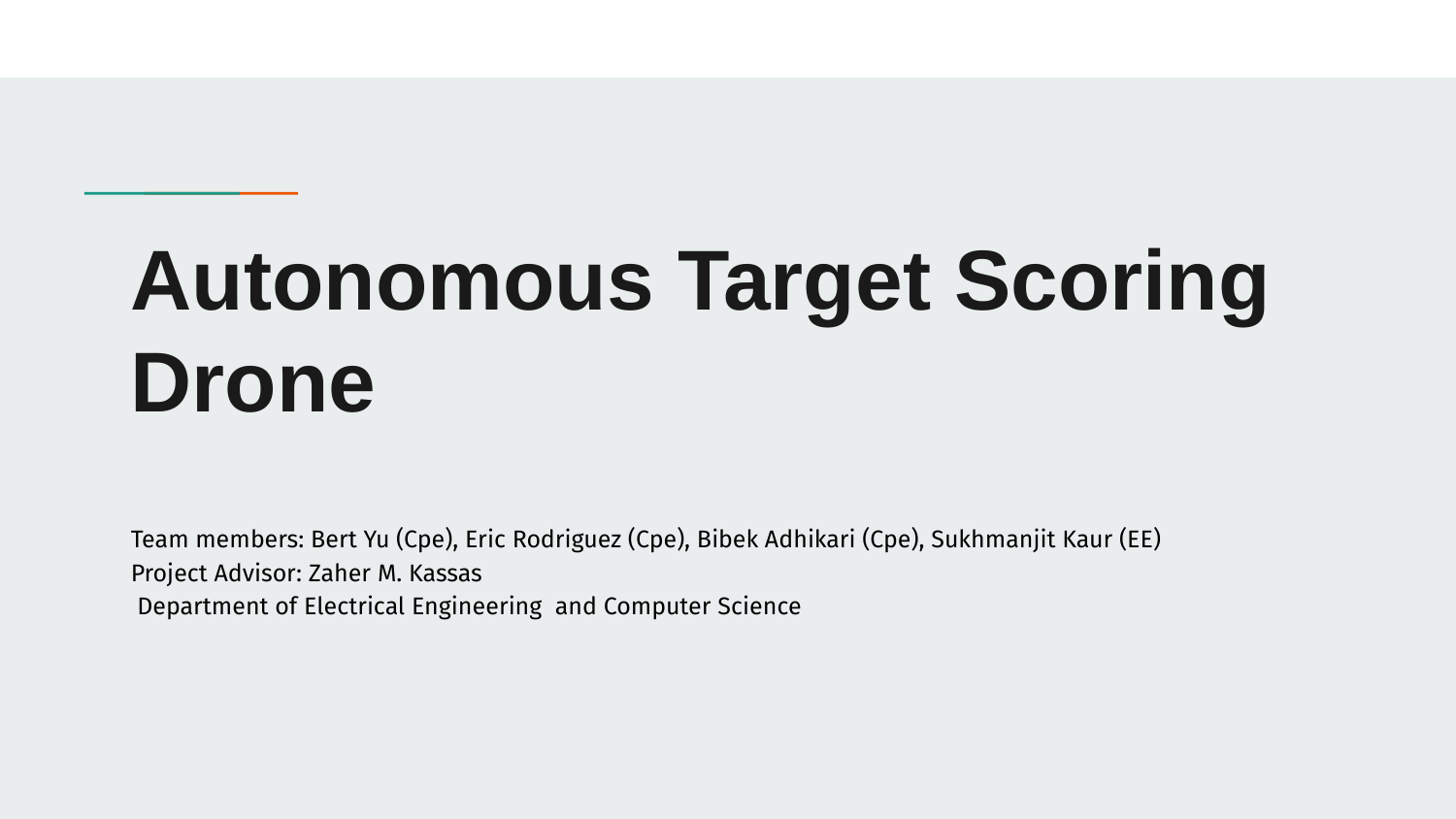

# Autonomous Target Scoring Drone
Team members: Bert Yu (Cpe), Eric Rodriguez (Cpe), Bibek Adhikari (Cpe), Sukhmanjit Kaur (EE)
Project Advisor: Zaher M. Kassas
 Department of Electrical Engineering  and Computer Science